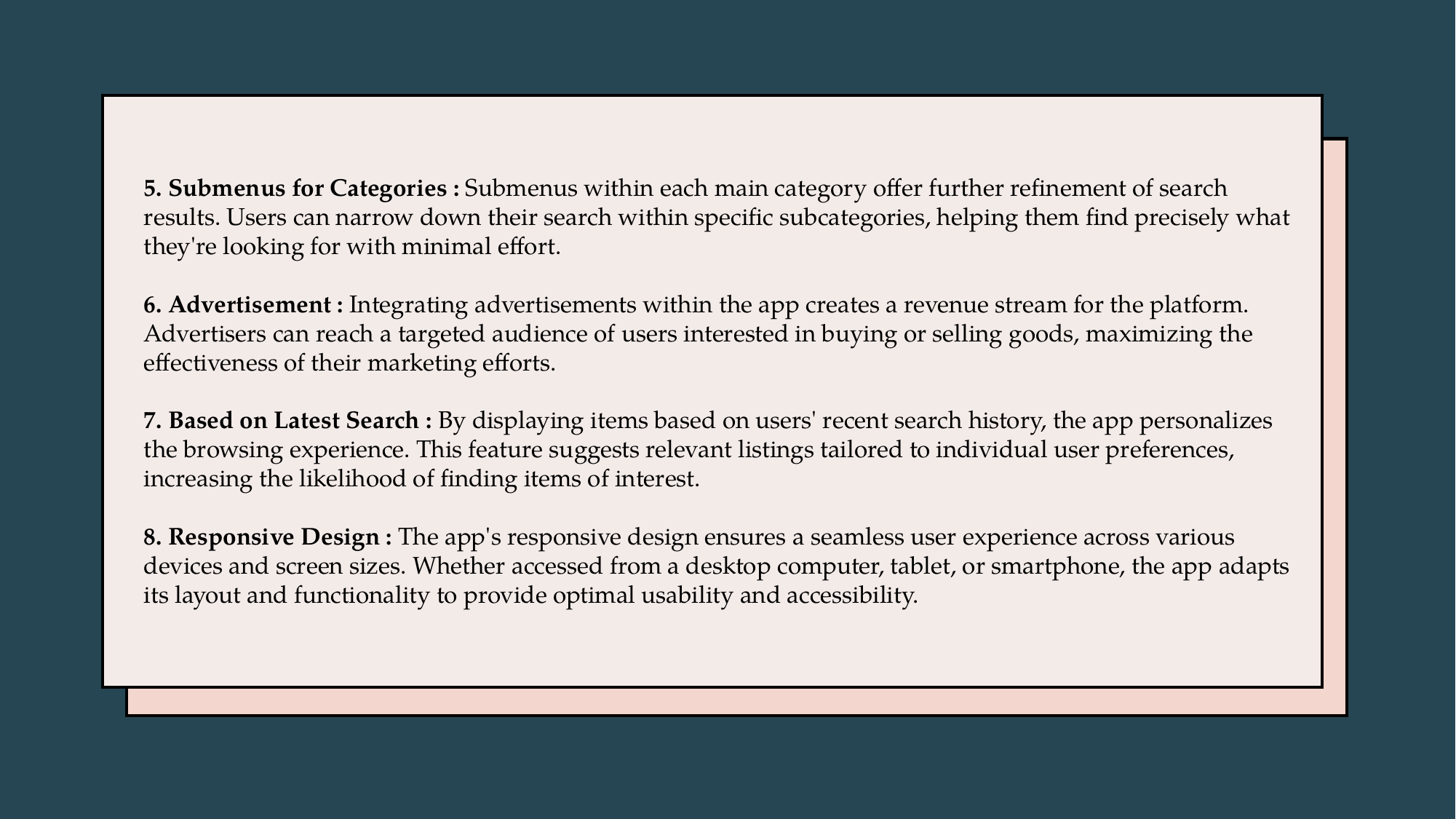

5. Submenus for Categories : Submenus within each main category offer further refinement of search results. Users can narrow down their search within specific subcategories, helping them find precisely what they're looking for with minimal effort.

6. Advertisement : Integrating advertisements within the app creates a revenue stream for the platform. Advertisers can reach a targeted audience of users interested in buying or selling goods, maximizing the effectiveness of their marketing efforts.

7. Based on Latest Search : By displaying items based on users' recent search history, the app personalizes the browsing experience. This feature suggests relevant listings tailored to individual user preferences, increasing the likelihood of finding items of interest.

8. Responsive Design : The app's responsive design ensures a seamless user experience across various devices and screen sizes. Whether accessed from a desktop computer, tablet, or smartphone, the app adapts its layout and functionality to provide optimal usability and accessibility.